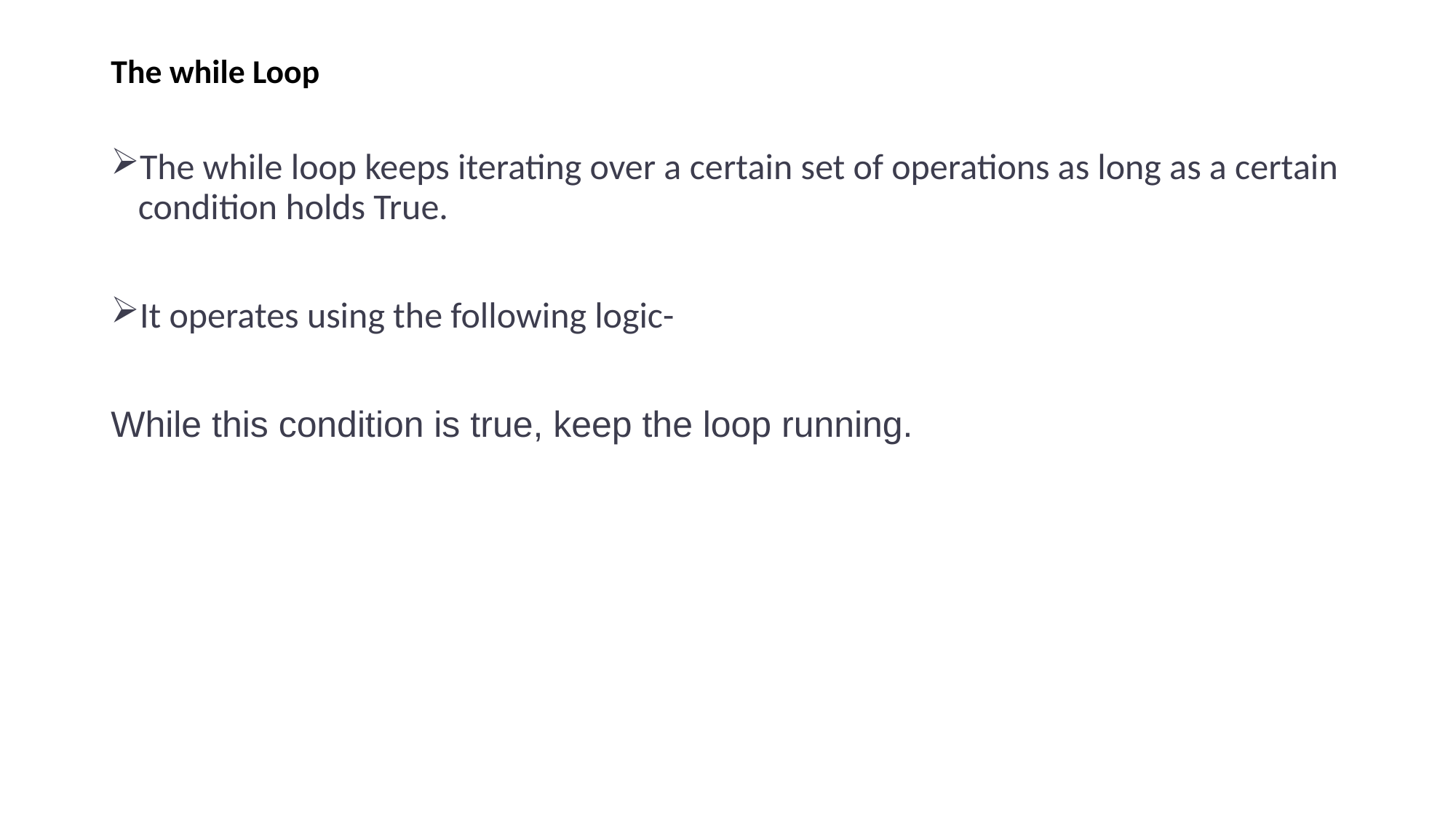

# The while Loop
The while loop keeps iterating over a certain set of operations as long as a certain condition holds True.

It operates using the following logic-

While this condition is true, keep the loop running.